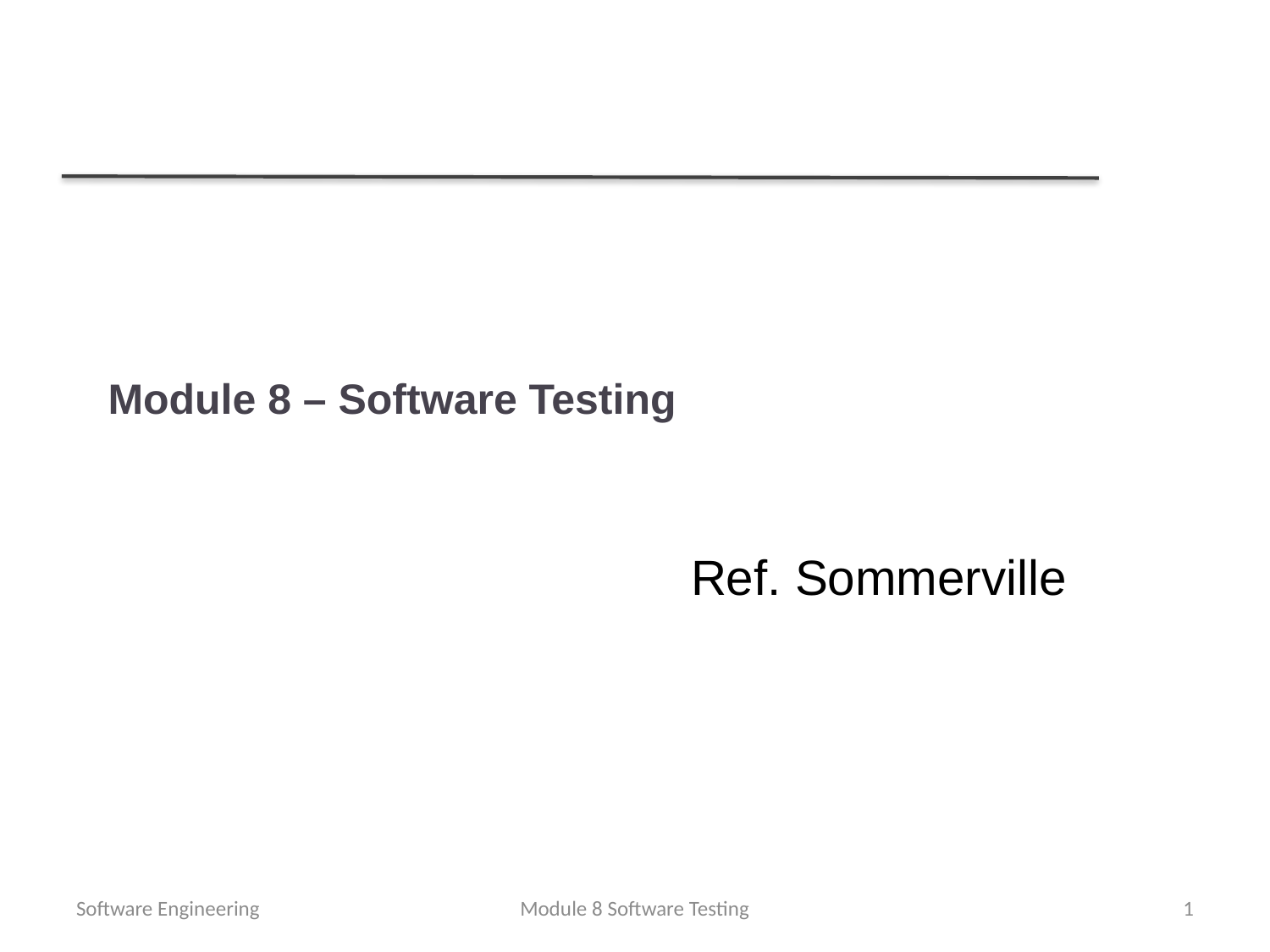

# Module 8 – Software Testing
Ref. Sommerville
Software Engineering
Module 8 Software Testing
1